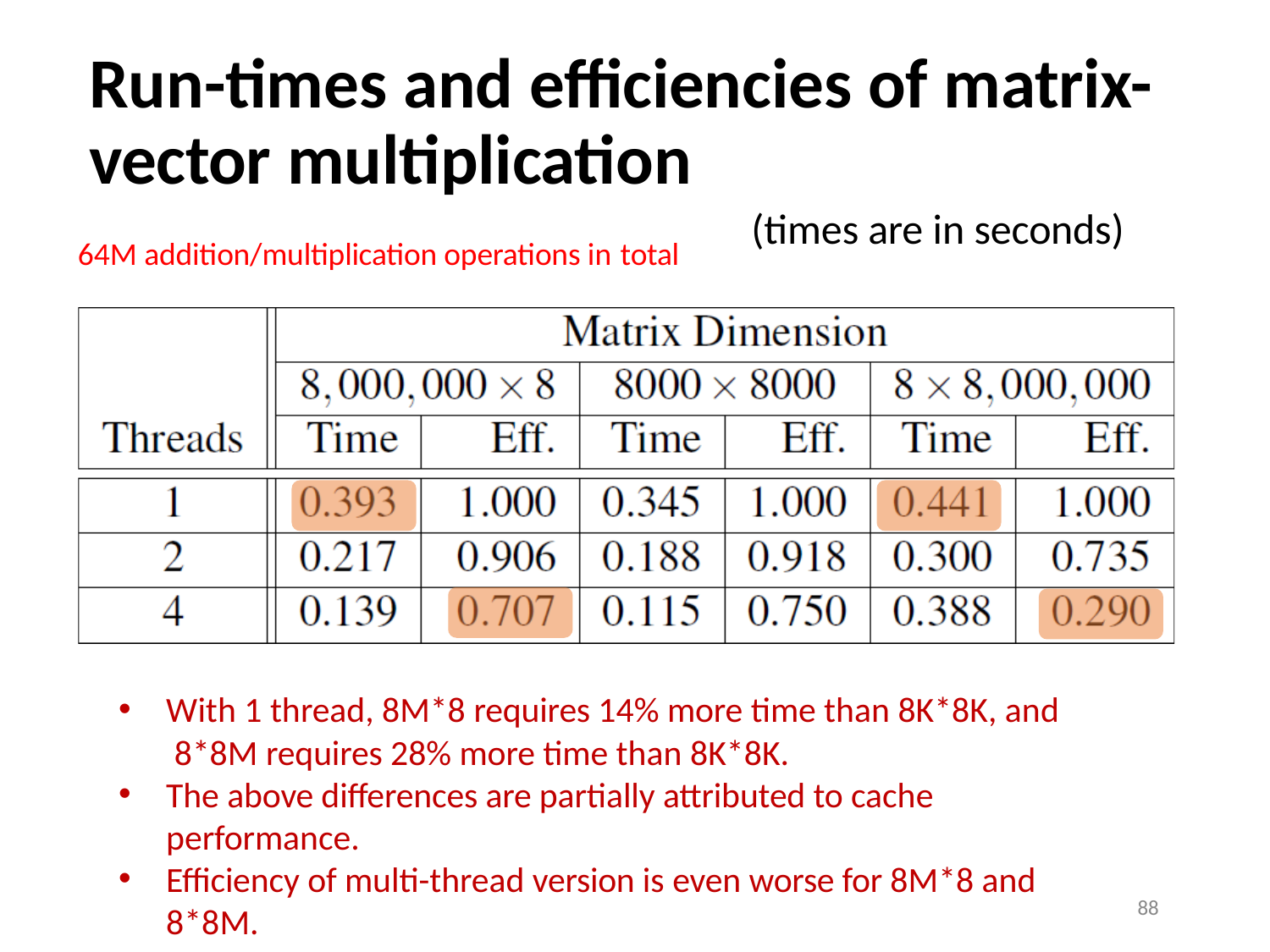

# Run-times and efficiencies of matrix-vector multiplication
(times are in seconds)
64M addition/multiplication operations in total

With 1 thread, 8M*8 requires 14% more time than 8K*8K, and  8*8M requires 28% more time than 8K*8K.
The above differences are partially attributed to cache performance.
Efficiency of multi-thread version is even worse for 8M*8 and 8*8M.
88